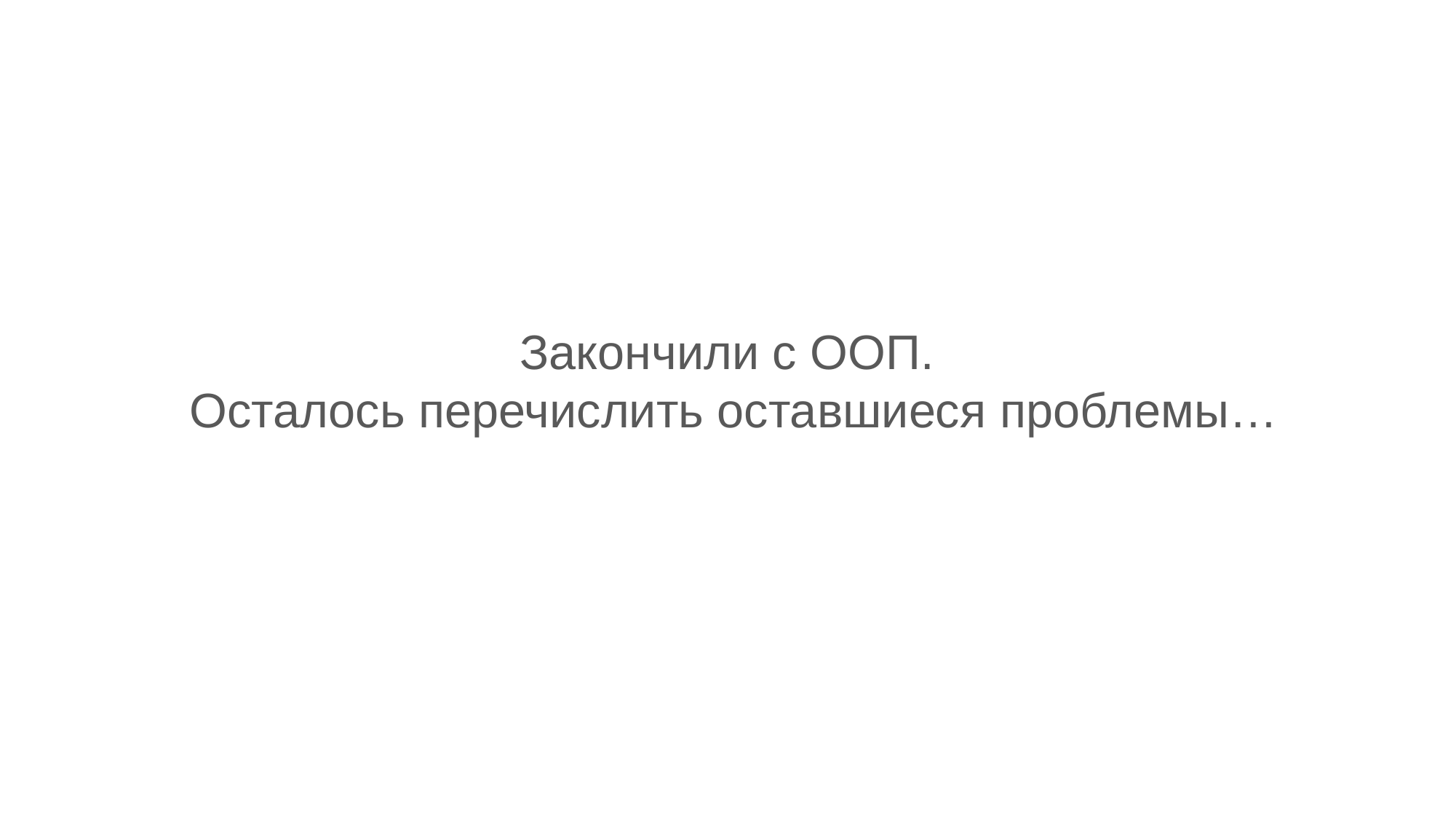

Закончили с ООП.
Осталось перечислить оставшиеся проблемы…